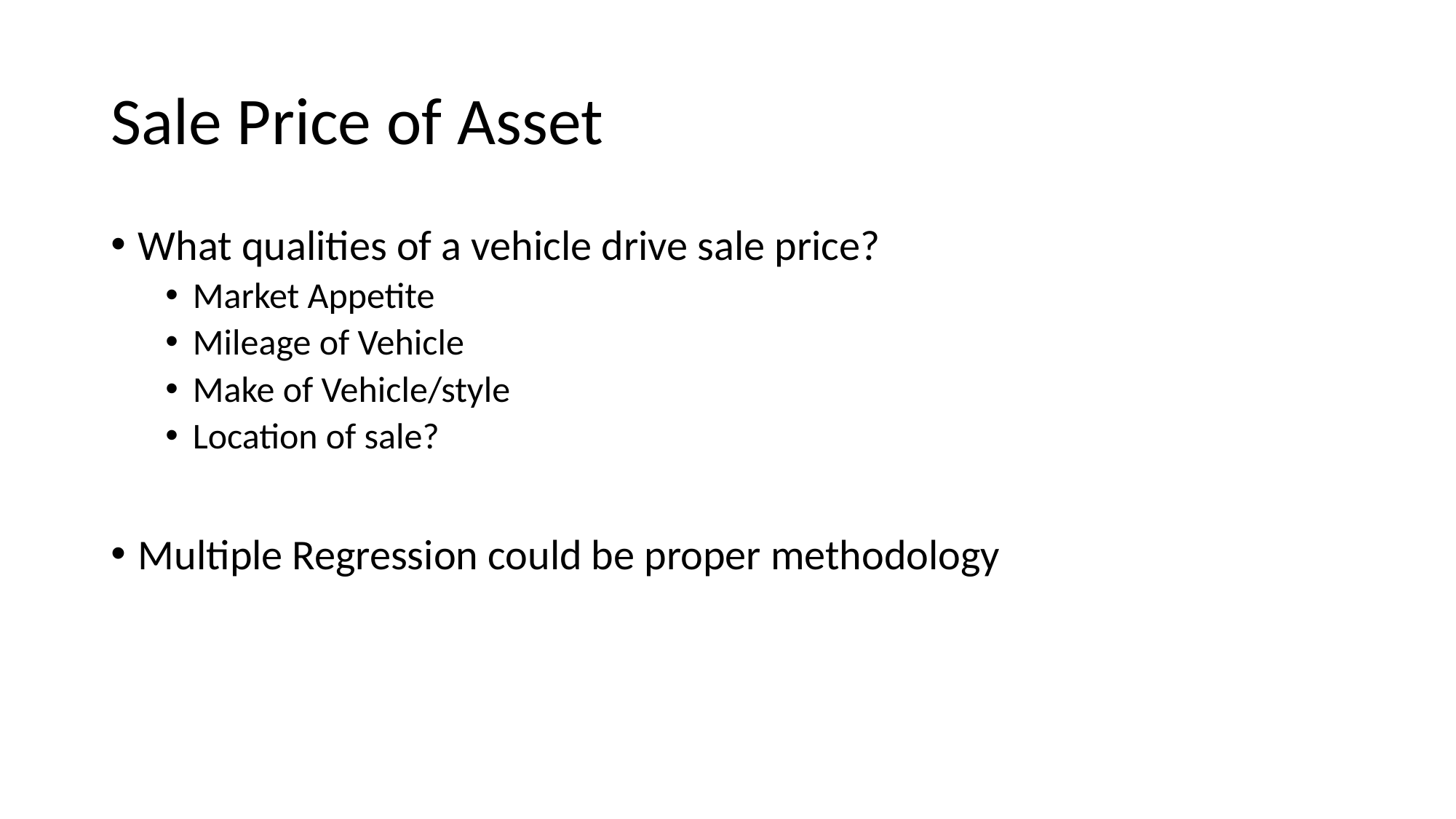

# Sale Price of Asset
What qualities of a vehicle drive sale price?
Market Appetite
Mileage of Vehicle
Make of Vehicle/style
Location of sale?

Multiple Regression could be proper methodology